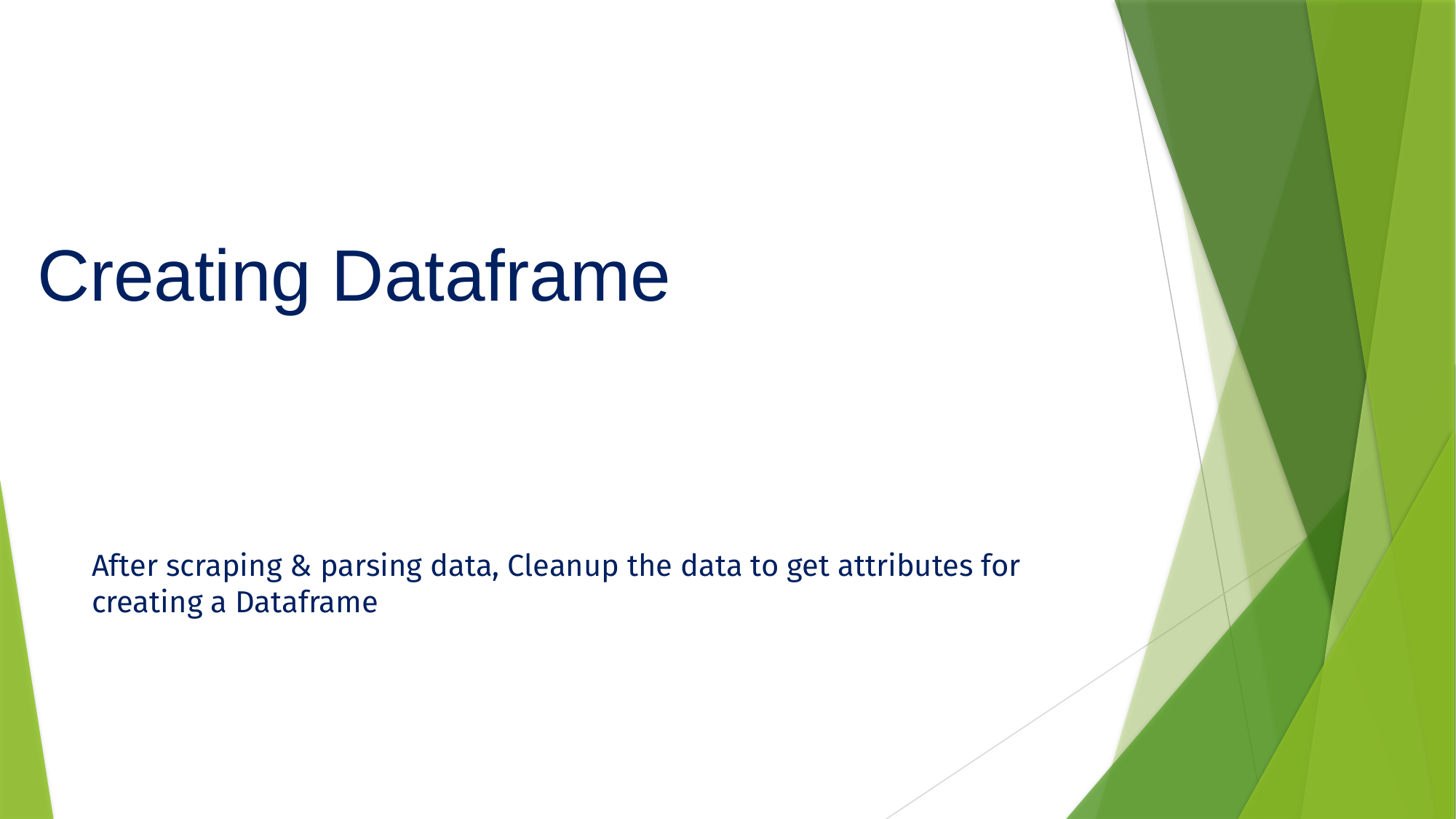

# Creating Dataframe
After scraping & parsing data, Cleanup the data to get attributes for creating a Dataframe